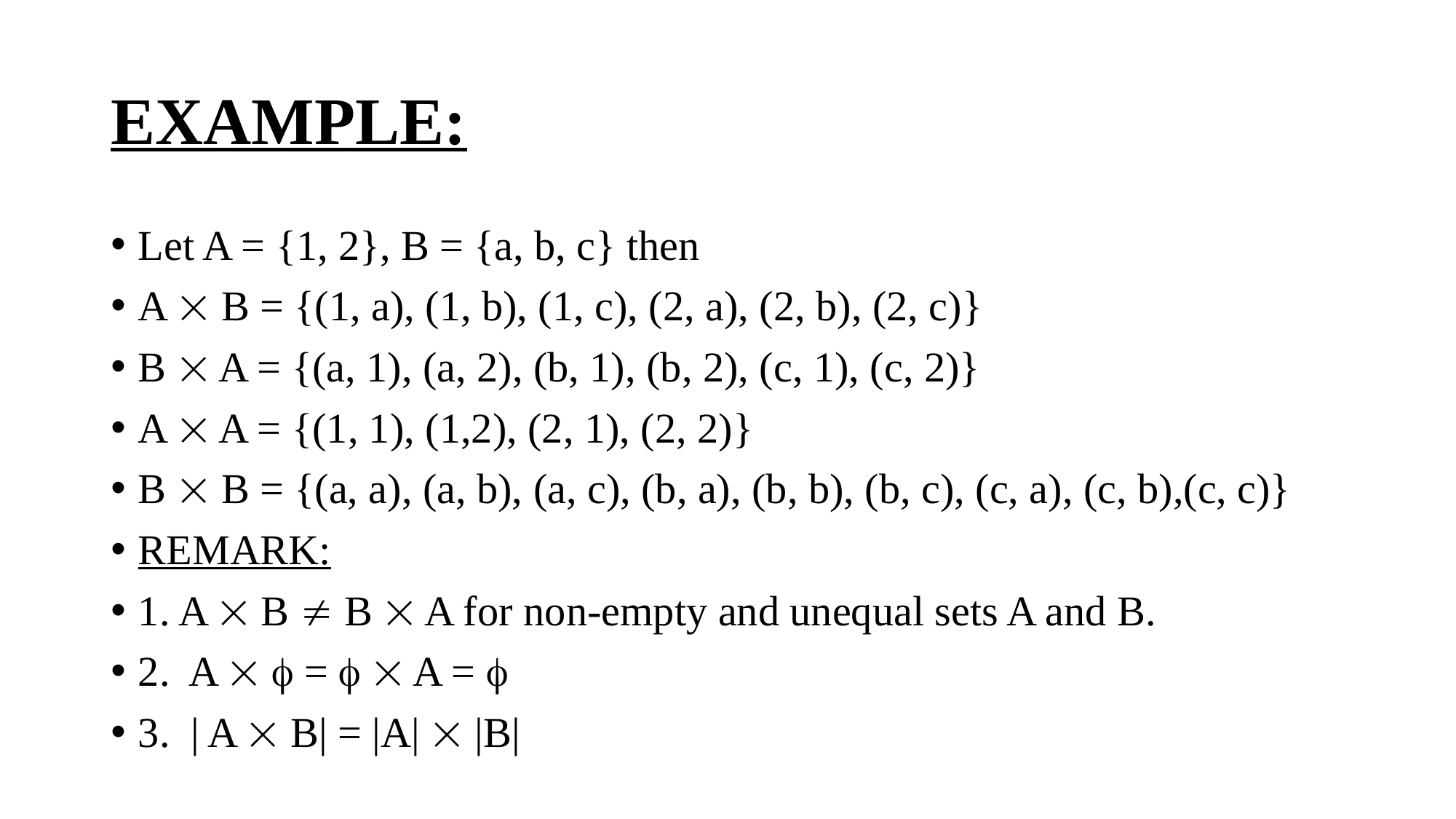

# EXAMPLE:
Let A = {1, 2}, B = {a, b, c} then
A × B = {(1, a), (1, b), (1, c), (2, a), (2, b), (2, c)}
B × A = {(a, 1), (a, 2), (b, 1), (b, 2), (c, 1), (c, 2)}
A × A = {(1, 1), (1,2), (2, 1), (2, 2)}
B × B = {(a, a), (a, b), (a, c), (b, a), (b, b), (b, c), (c, a), (c, b),(c, c)}
REMARK:
1. A × B ≠ B × A for non-empty and unequal sets A and B.
2.  A × φ = φ × A = φ
3.  | A × B| = |A| × |B|